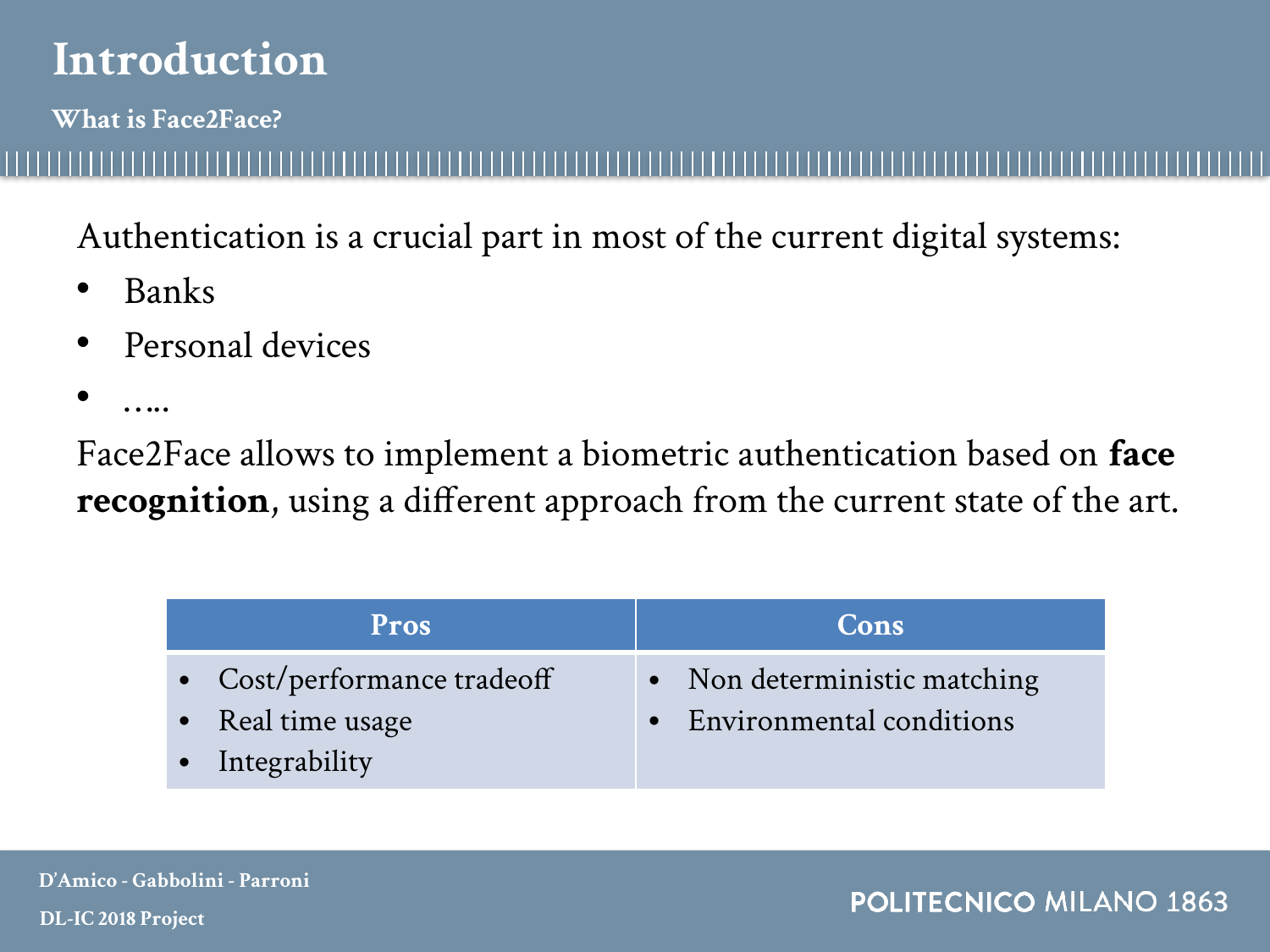

# Introduction
What is Face2Face?
Authentication is a crucial part in most of the current digital systems:
Banks
Personal devices
…..
Face2Face allows to implement a biometric authentication based on face recognition, using a different approach from the current state of the art.

| Pros | Cons |
| --- | --- |
| Cost/performance tradeoff Real time usage Integrability | Non deterministic matching Environmental conditions |